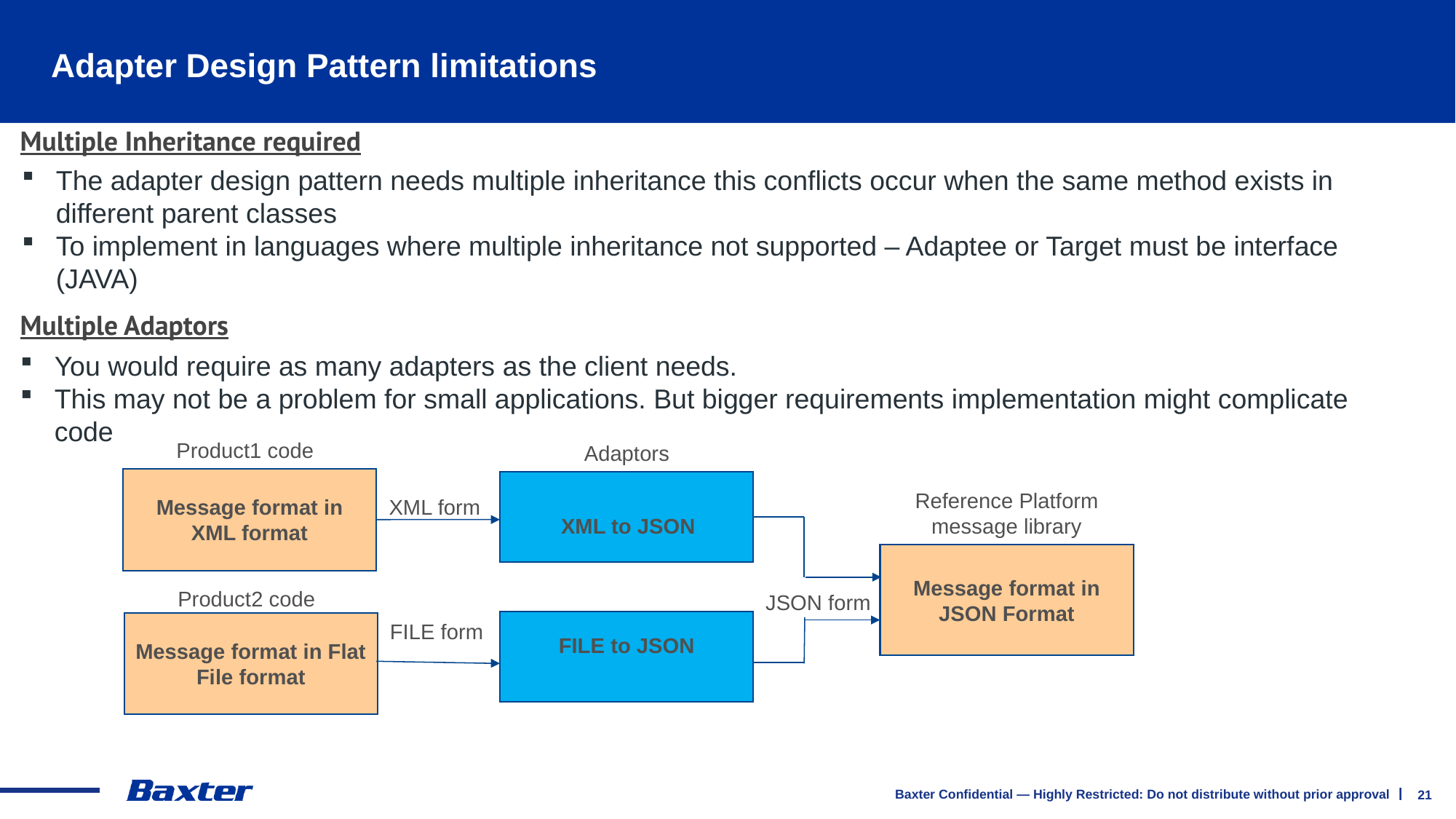

# Adapter Design Pattern limitations
Multiple Inheritance required

The adapter design pattern needs multiple inheritance this conflicts occur when the same method exists in different parent classes
To implement in languages where multiple inheritance not supported – Adaptee or Target must be interface (JAVA)
Multiple Adaptors
You would require as many adapters as the client needs.
This may not be a problem for small applications. But bigger requirements implementation might complicate code
Product1 code
Adaptors
Message format in XML format

Reference Platform message library
XML form
XML to JSON
Message format in JSON Format
Product2 code
JSON form

Message format in Flat File format
FILE form
FILE to JSON
21
Baxter Confidential — Highly Restricted: Do not distribute without prior approval